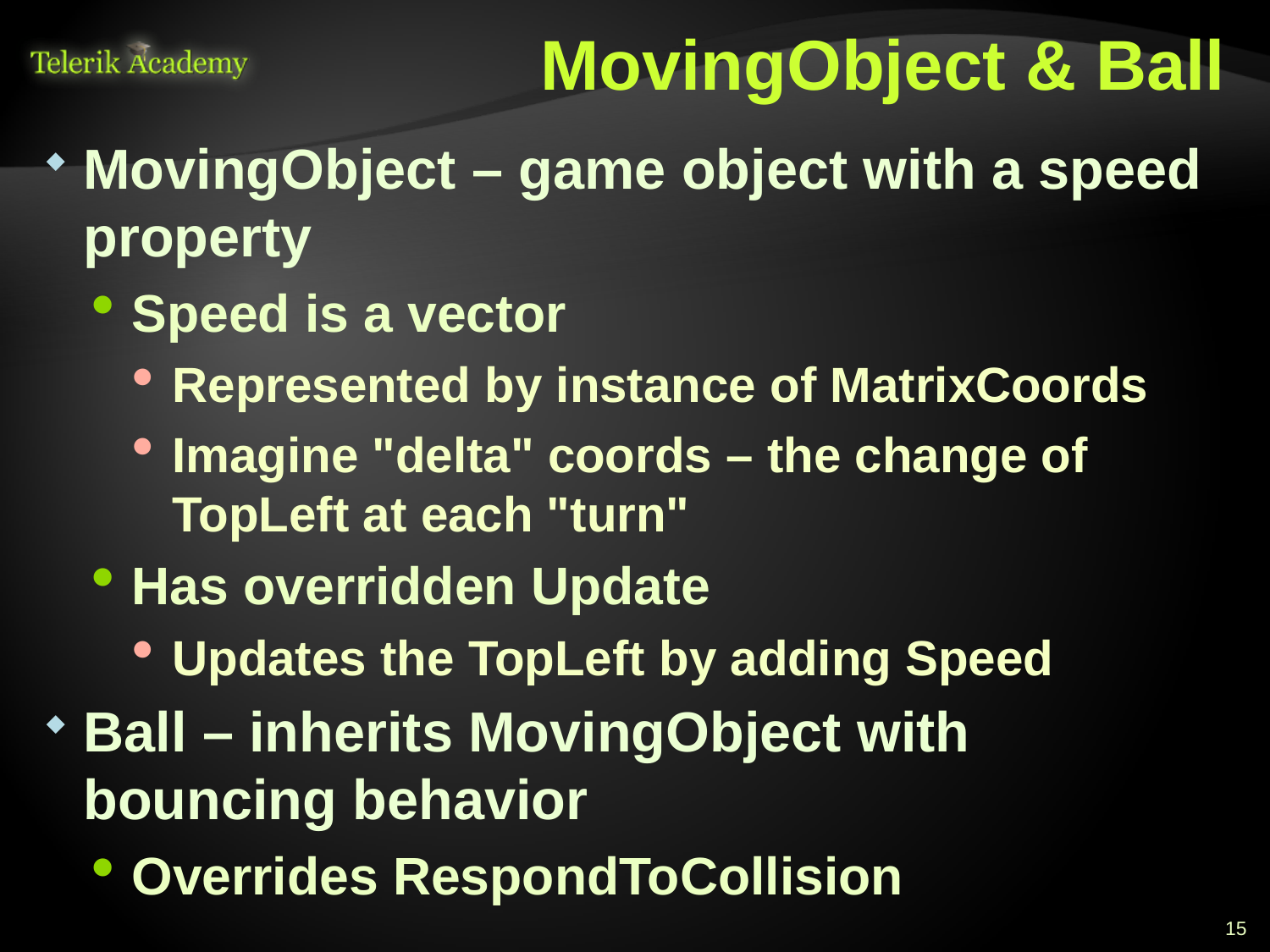

# MovingObject & Ball
MovingObject – game object with a speed property
Speed is a vector
Represented by instance of MatrixCoords
Imagine "delta" coords – the change of TopLeft at each "turn"
Has overridden Update
Updates the TopLeft by adding Speed
Ball – inherits MovingObject with bouncing behavior
Overrides RespondToCollision
15